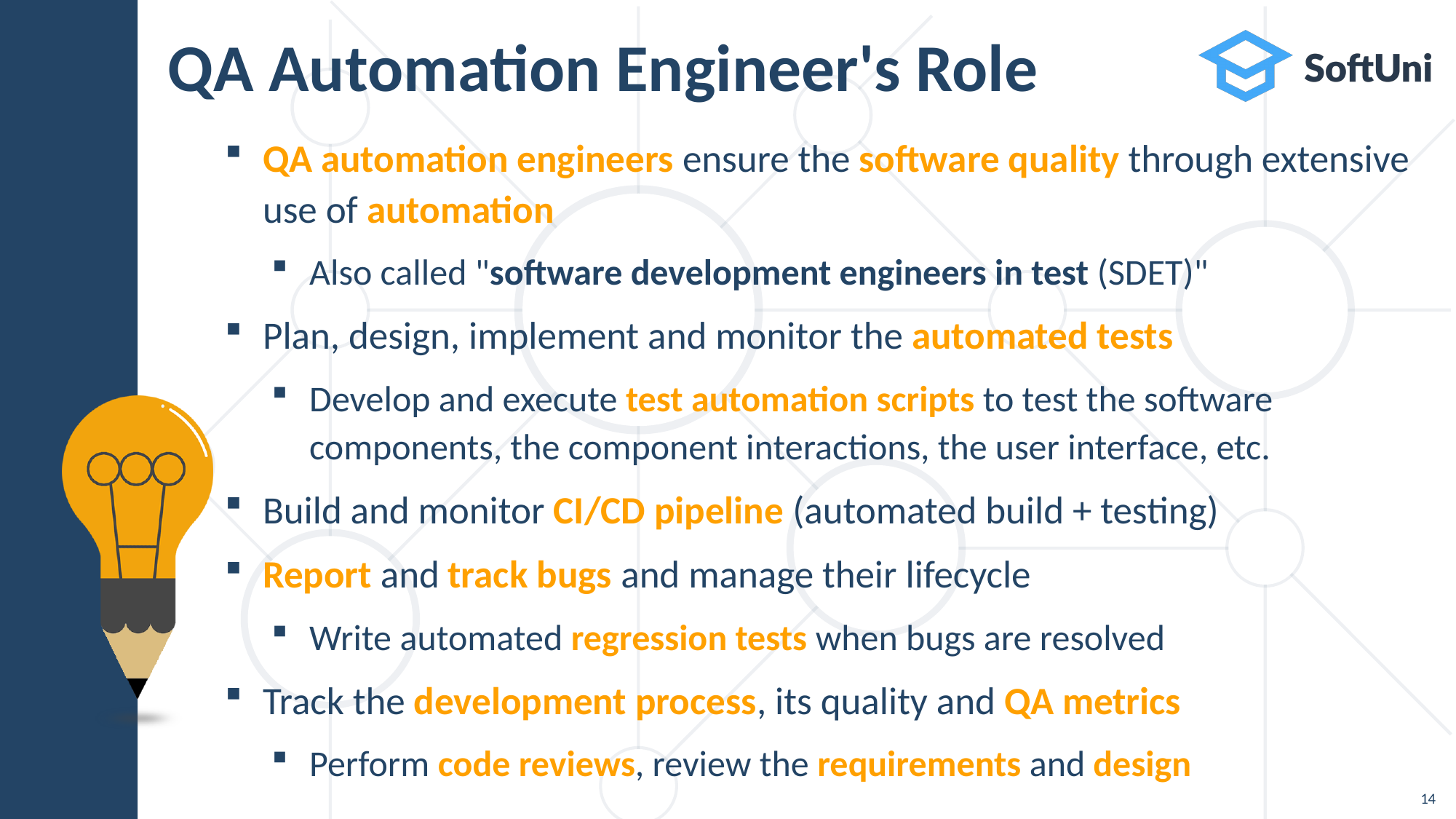

# QA Automation Engineer's Role
QA automation engineers ensure the software quality through extensive use of automation
Also called "software development engineers in test (SDET)"
Plan, design, implement and monitor the automated tests
Develop and execute test automation scripts to test the software components, the component interactions, the user interface, etc.
Build and monitor CI/CD pipeline (automated build + testing)
Report and track bugs and manage their lifecycle
Write automated regression tests when bugs are resolved
Track the development process, its quality and QA metrics
Perform code reviews, review the requirements and design
14